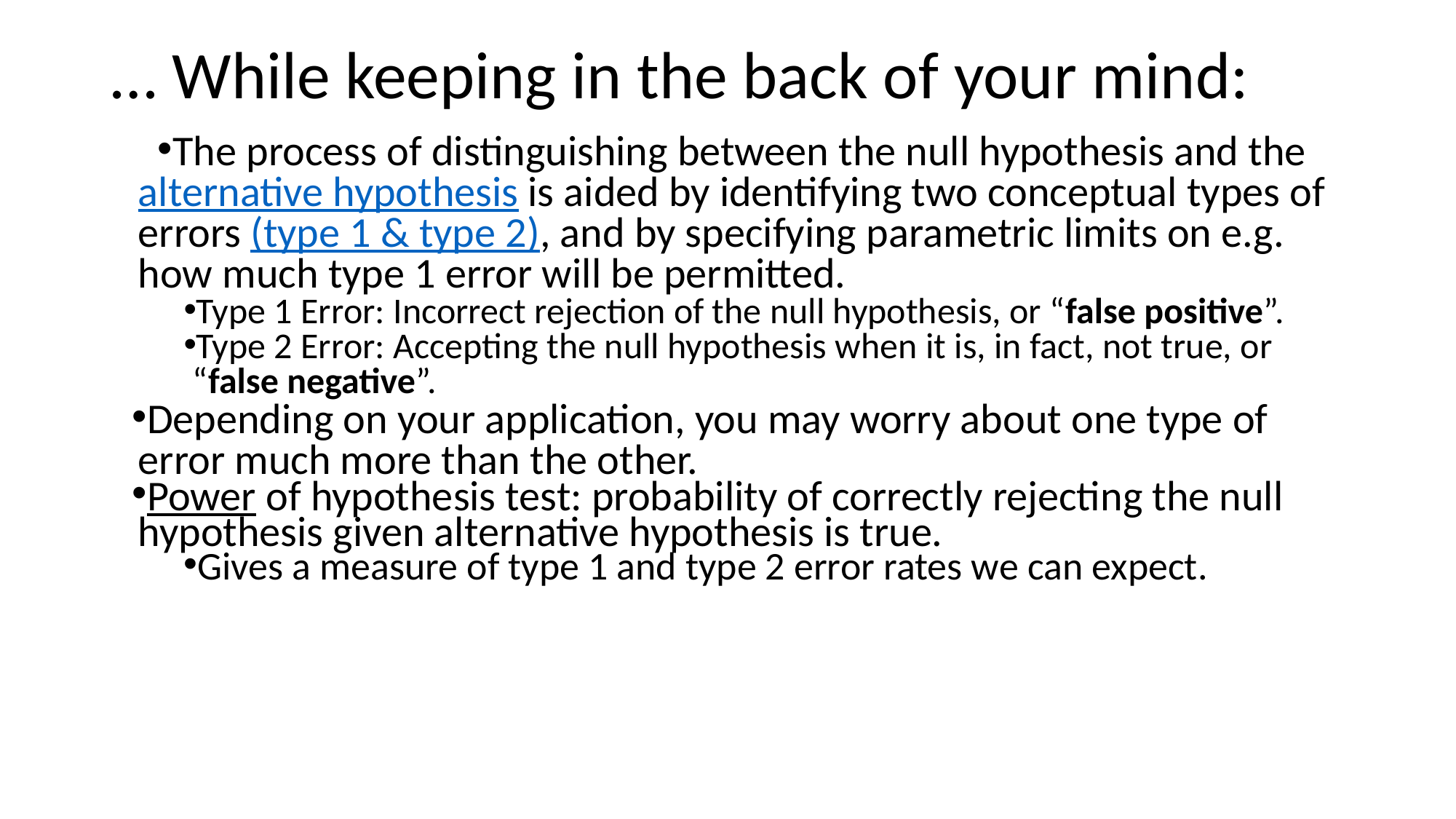

# … While keeping in the back of your mind:
The process of distinguishing between the null hypothesis and the alternative hypothesis is aided by identifying two conceptual types of errors (type 1 & type 2), and by specifying parametric limits on e.g. how much type 1 error will be permitted.
Type 1 Error: Incorrect rejection of the null hypothesis, or “false positive”.
Type 2 Error: Accepting the null hypothesis when it is, in fact, not true, or “false negative”.
Depending on your application, you may worry about one type of error much more than the other.
Power of hypothesis test: probability of correctly rejecting the null hypothesis given alternative hypothesis is true.
Gives a measure of type 1 and type 2 error rates we can expect.